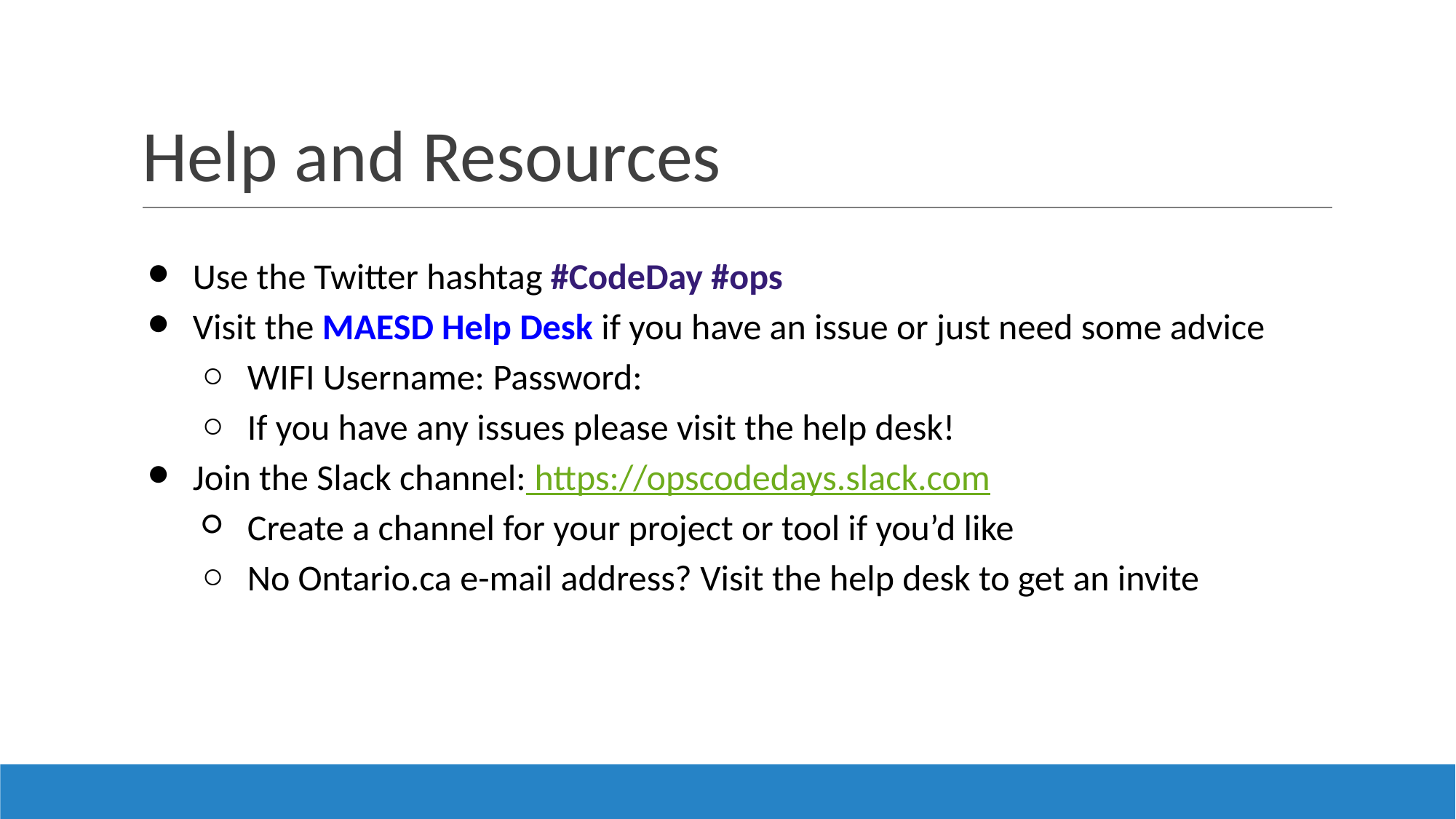

# Help and Resources
Use the Twitter hashtag #CodeDay #ops
Visit the MAESD Help Desk if you have an issue or just need some advice
WIFI Username: Password:
If you have any issues please visit the help desk!
Join the Slack channel: https://opscodedays.slack.com
Create a channel for your project or tool if you’d like
No Ontario.ca e-mail address? Visit the help desk to get an invite